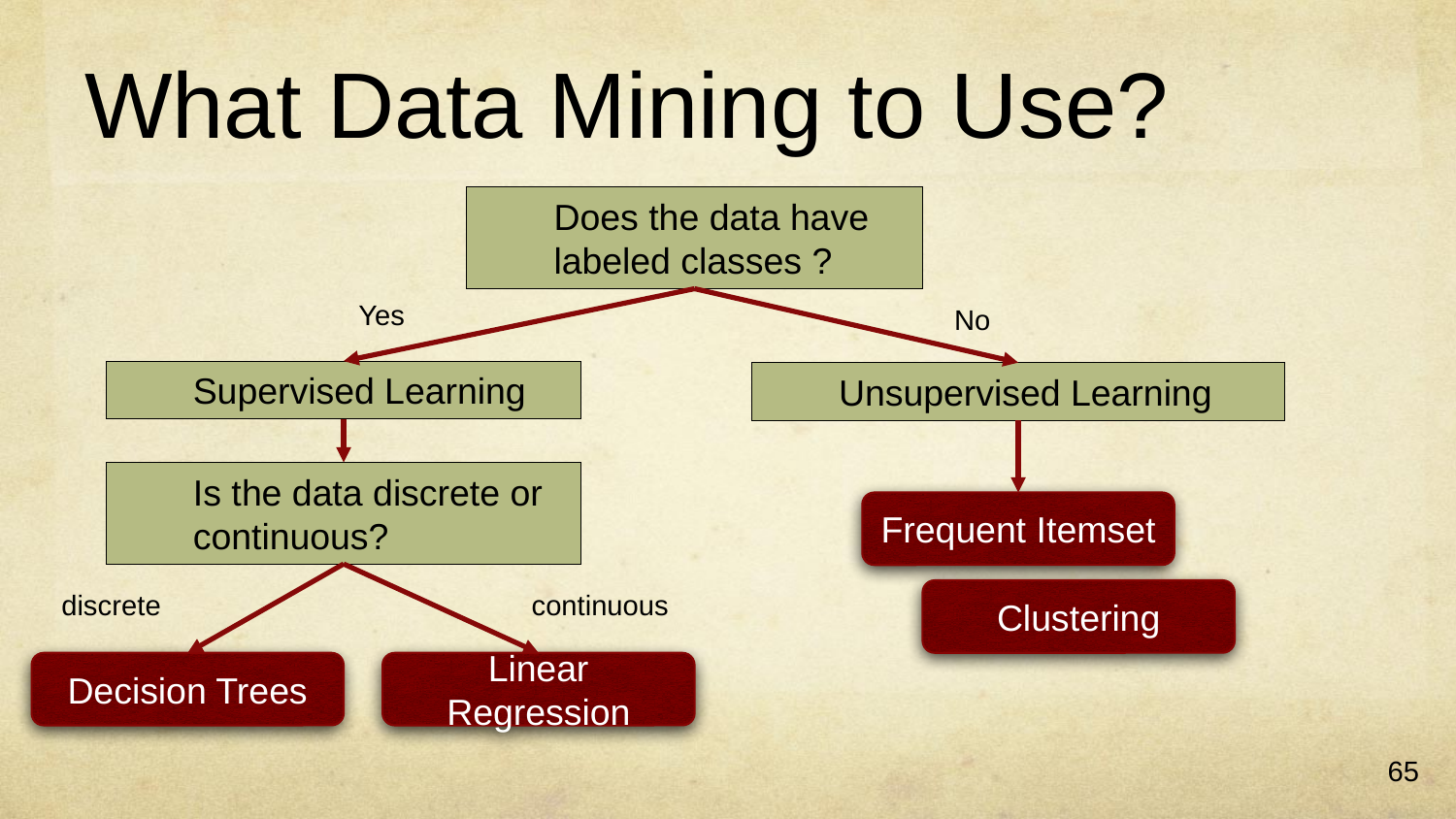

# What Data Mining to Use?
Does the data have labeled classes ?
Yes
No
Supervised Learning
Unsupervised Learning
Is the data discrete or continuous?
Frequent Itemset
continuous
discrete
Clustering
Decision Trees
Linear Regression
65